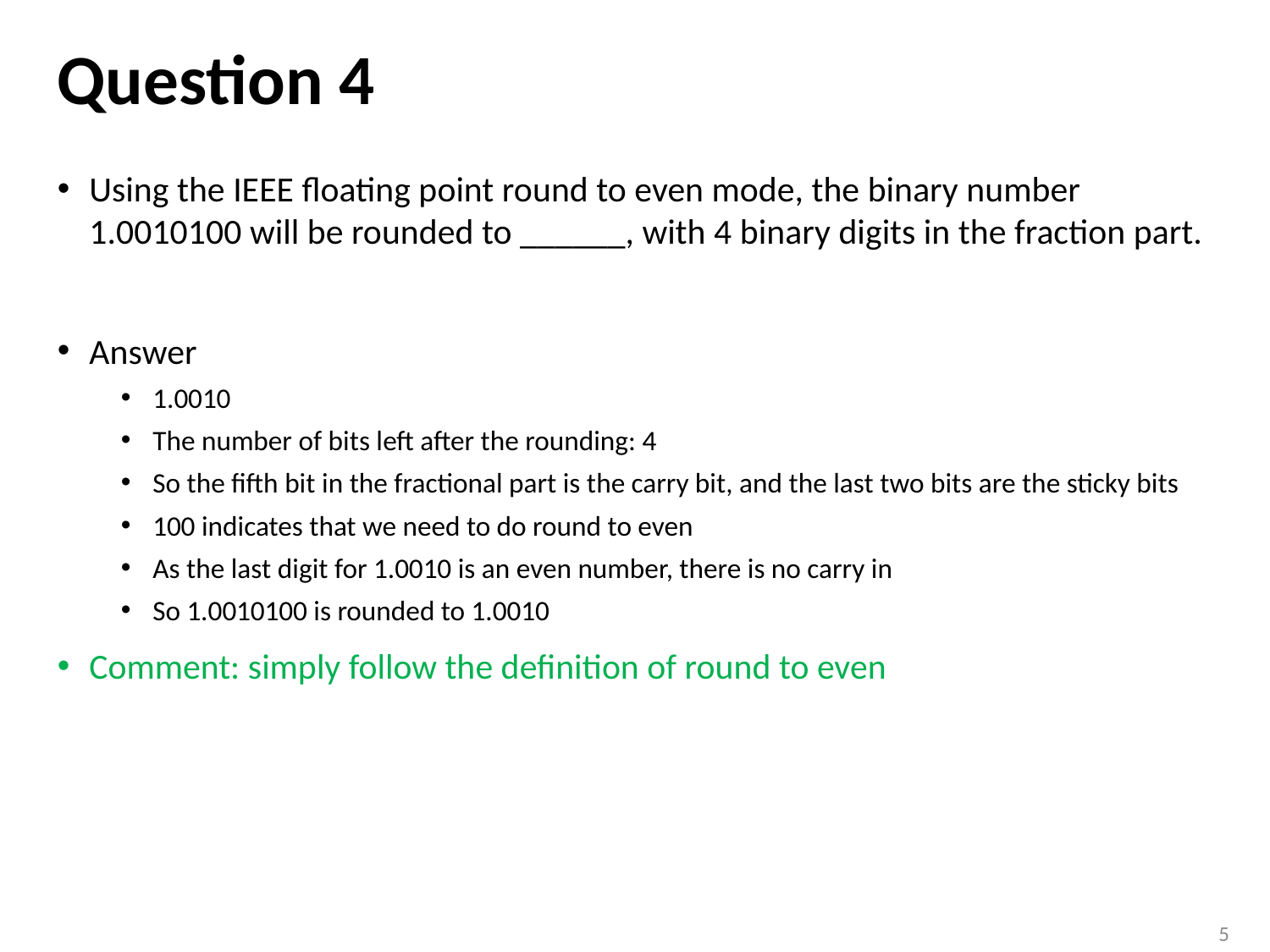

# Question 4
Using the IEEE floating point round to even mode, the binary number 1.0010100 will be rounded to ______, with 4 binary digits in the fraction part.

Answer
1.0010
The number of bits left after the rounding: 4
So the fifth bit in the fractional part is the carry bit, and the last two bits are the sticky bits
100 indicates that we need to do round to even
As the last digit for 1.0010 is an even number, there is no carry in
So 1.0010100 is rounded to 1.0010
Comment: simply follow the definition of round to even

5